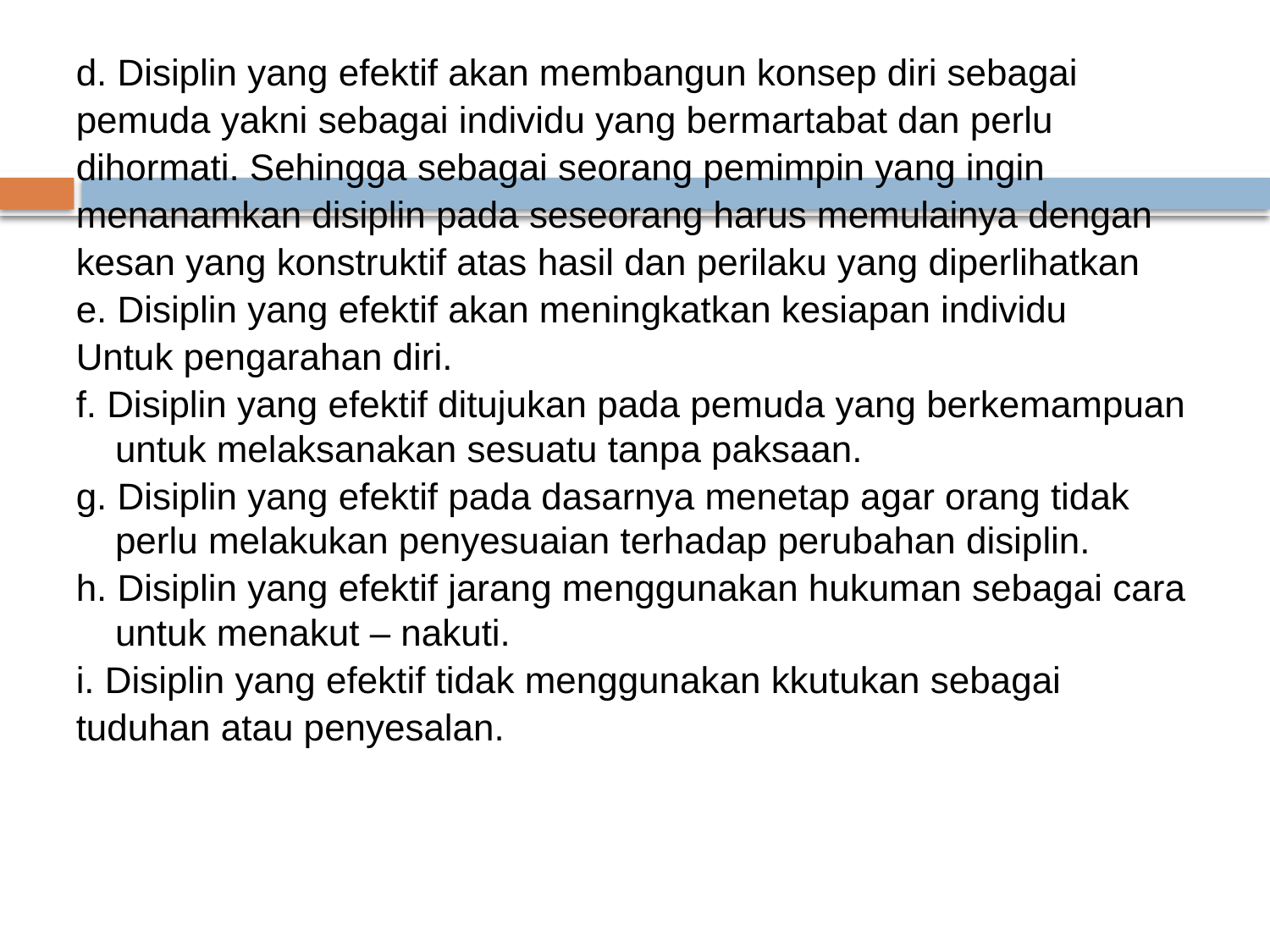

d. Disiplin yang efektif akan membangun konsep diri sebagai
pemuda yakni sebagai individu yang bermartabat dan perlu
dihormati. Sehingga sebagai seorang pemimpin yang ingin
menanamkan disiplin pada seseorang harus memulainya dengan
kesan yang konstruktif atas hasil dan perilaku yang diperlihatkan
e. Disiplin yang efektif akan meningkatkan kesiapan individu
Untuk pengarahan diri.
f. Disiplin yang efektif ditujukan pada pemuda yang berkemampuan untuk melaksanakan sesuatu tanpa paksaan.
g. Disiplin yang efektif pada dasarnya menetap agar orang tidak perlu melakukan penyesuaian terhadap perubahan disiplin.
h. Disiplin yang efektif jarang menggunakan hukuman sebagai cara untuk menakut – nakuti.
i. Disiplin yang efektif tidak menggunakan kkutukan sebagai
tuduhan atau penyesalan.